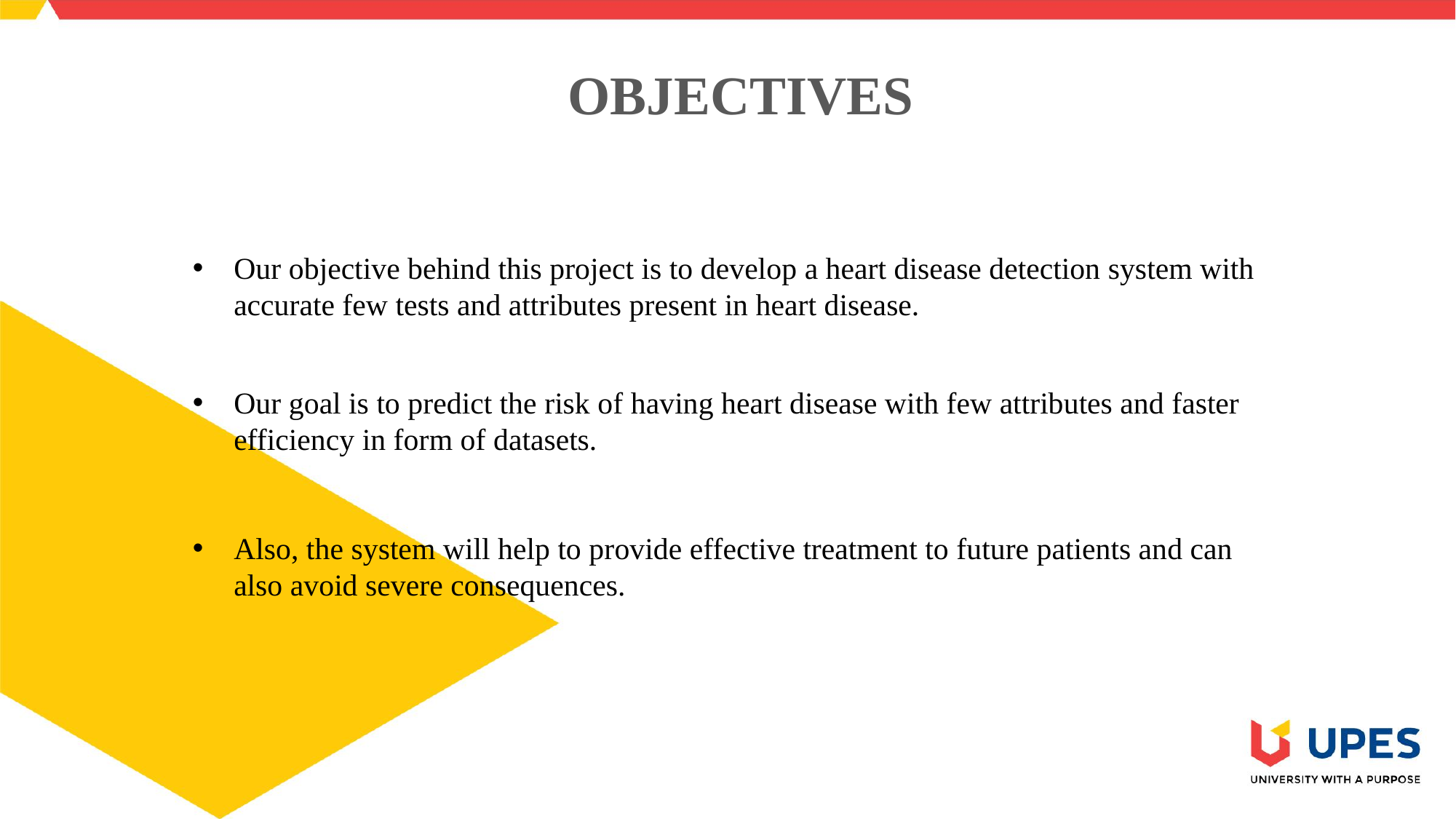

# OBJECTIVES
Our objective behind this project is to develop a heart disease detection system with accurate few tests and attributes present in heart disease.

Our goal is to predict the risk of having heart disease with few attributes and faster efficiency in form of datasets.

Also, the system will help to provide effective treatment to future patients and can also avoid severe consequences.